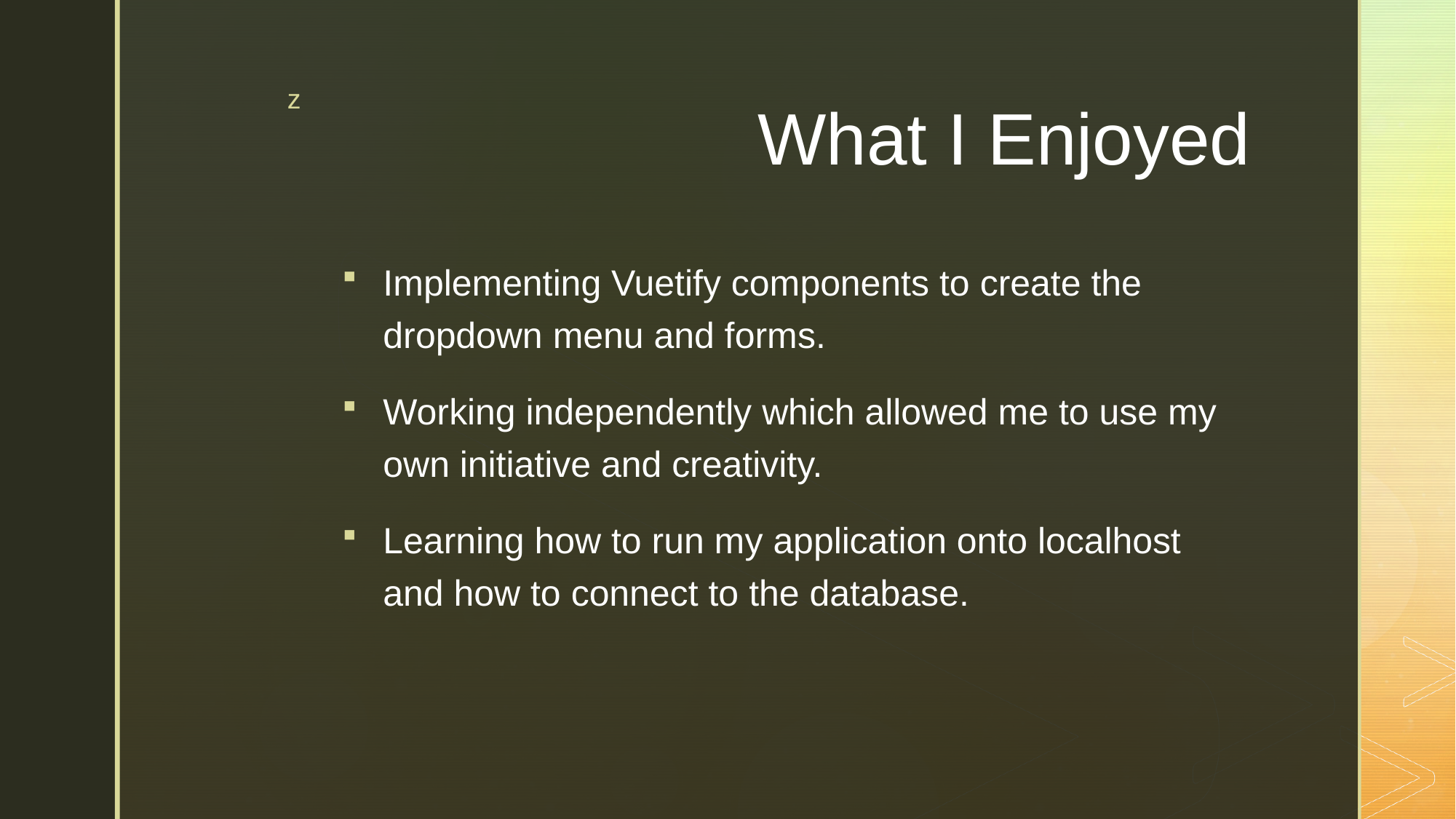

# What I Enjoyed
Implementing Vuetify components to create the dropdown menu and forms.
Working independently which allowed me to use my own initiative and creativity.
Learning how to run my application onto localhost and how to connect to the database.